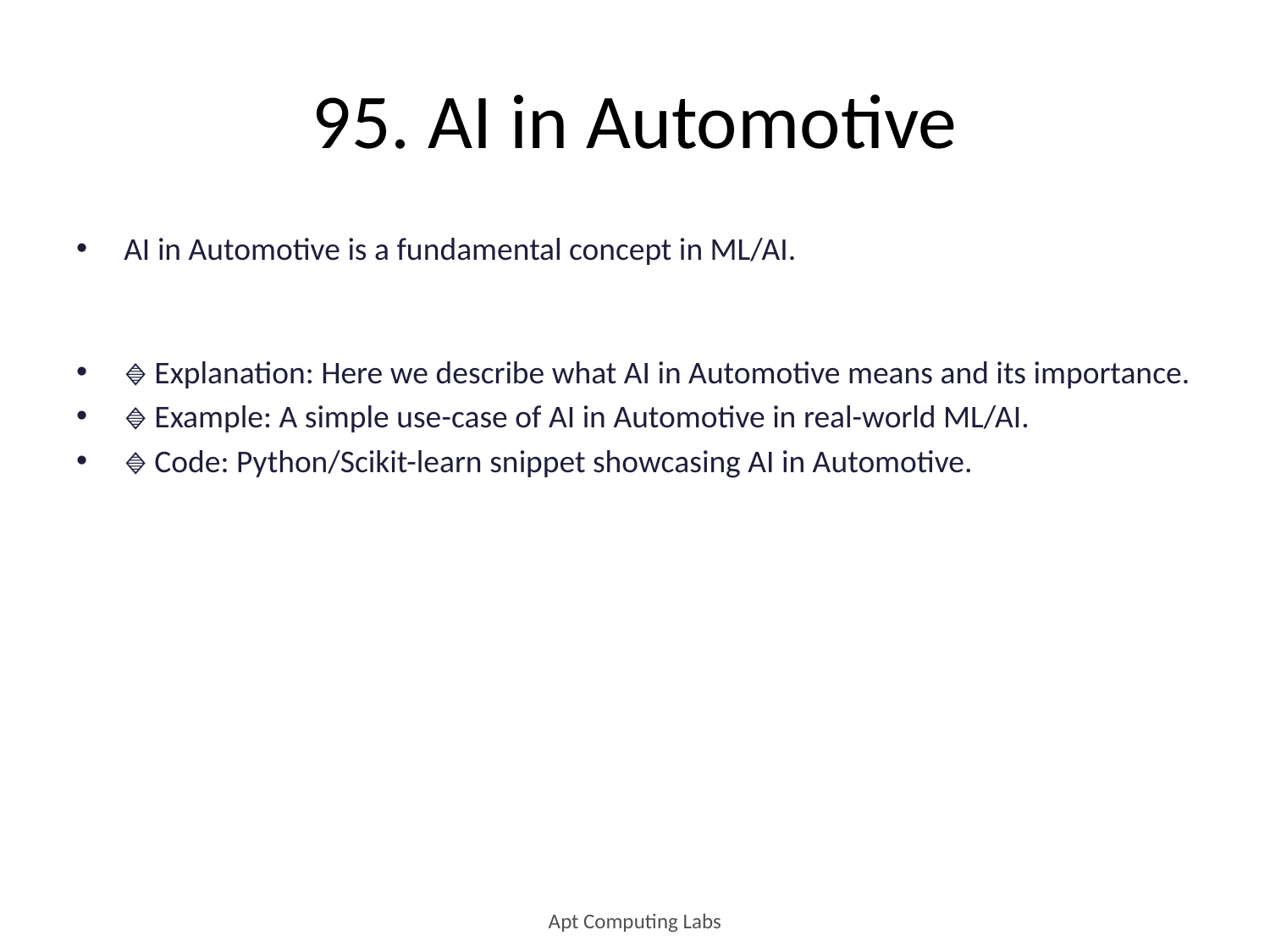

# 95. AI in Automotive
AI in Automotive is a fundamental concept in ML/AI.

🔹 Explanation: Here we describe what AI in Automotive means and its importance.
🔹 Example: A simple use-case of AI in Automotive in real-world ML/AI.
🔹 Code: Python/Scikit-learn snippet showcasing AI in Automotive.

Apt Computing Labs